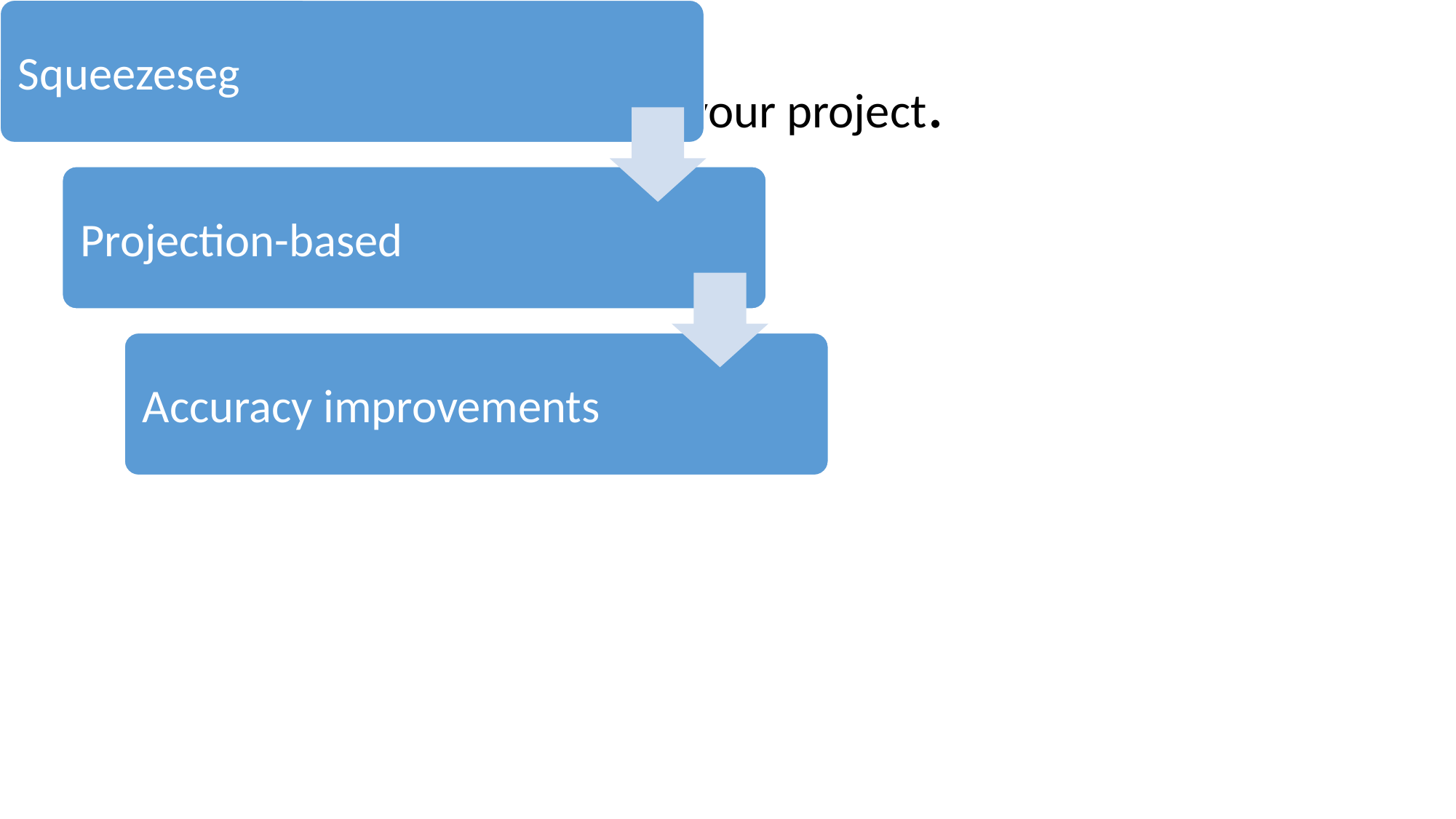

# How this paper is relevant to your project.

Squeezeseg
Projection-based
Accuracy improvements